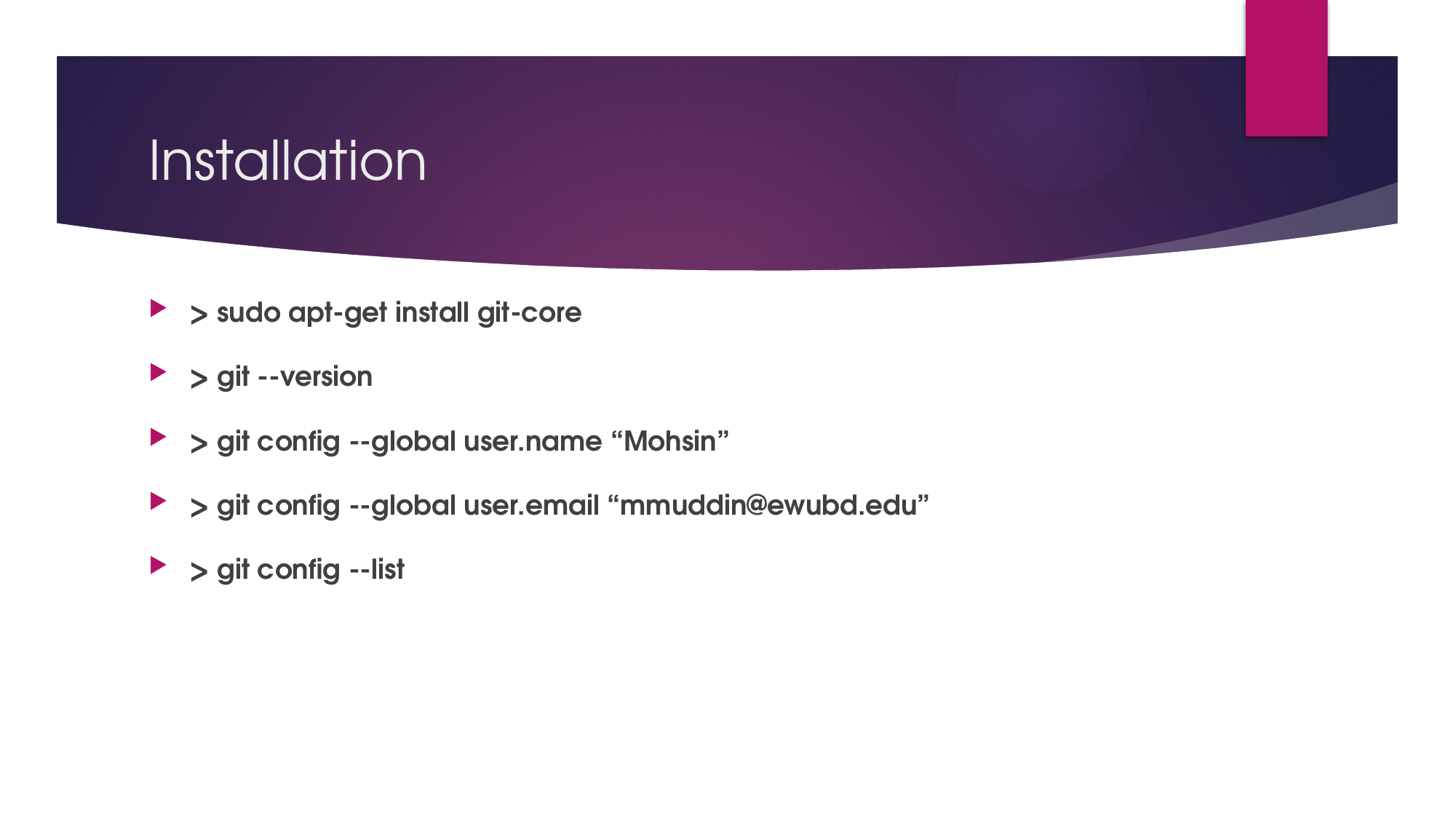

# Installation
> sudo apt-get install git-core
> git --version
> git config --global user.name “Mohsin”
> git config --global user.email “mmuddin@ewubd.edu”
> git config --list